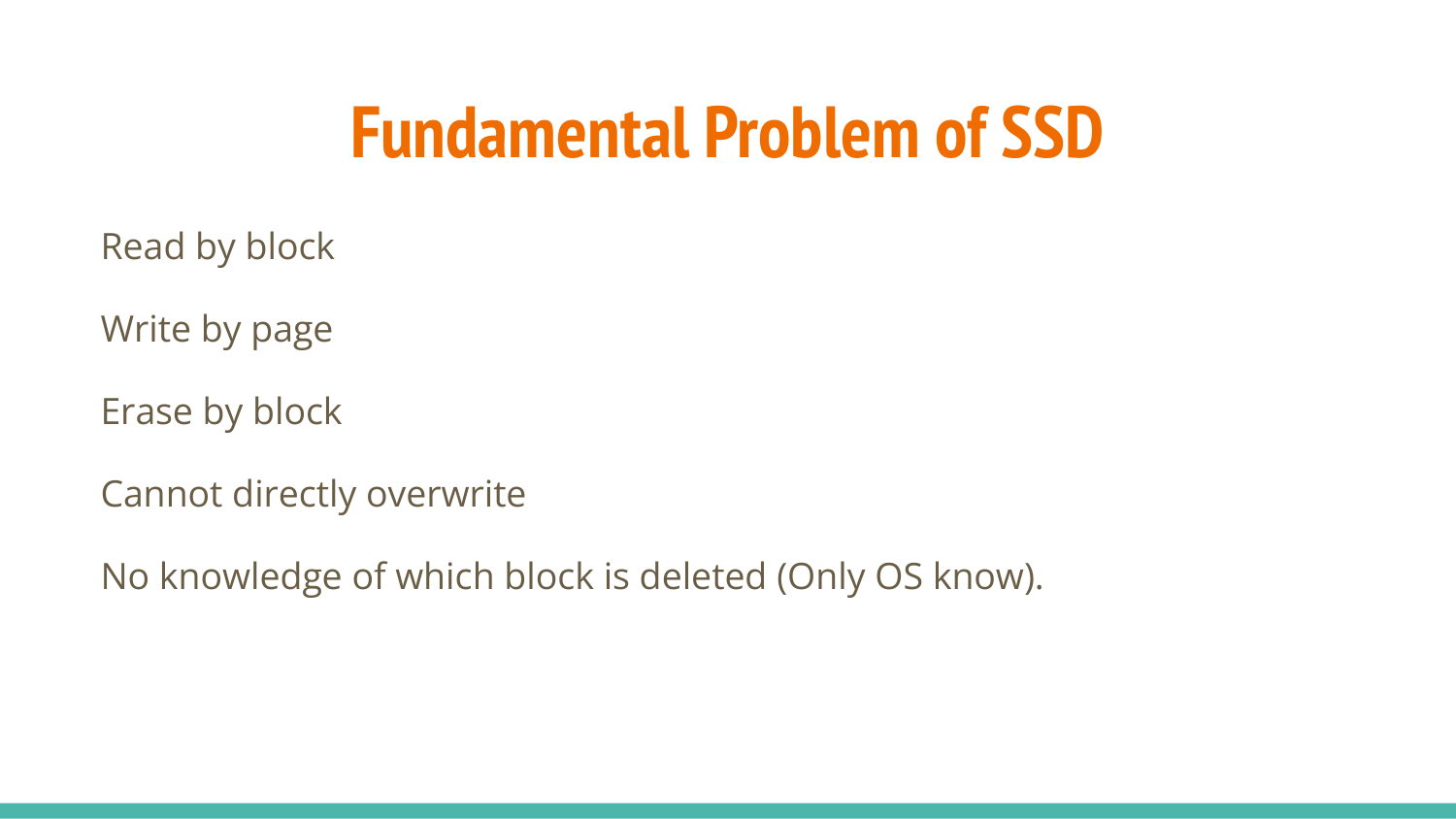

# Fundamental Problem of SSD
Read by block
Write by page
Erase by block
Cannot directly overwrite
No knowledge of which block is deleted (Only OS know).